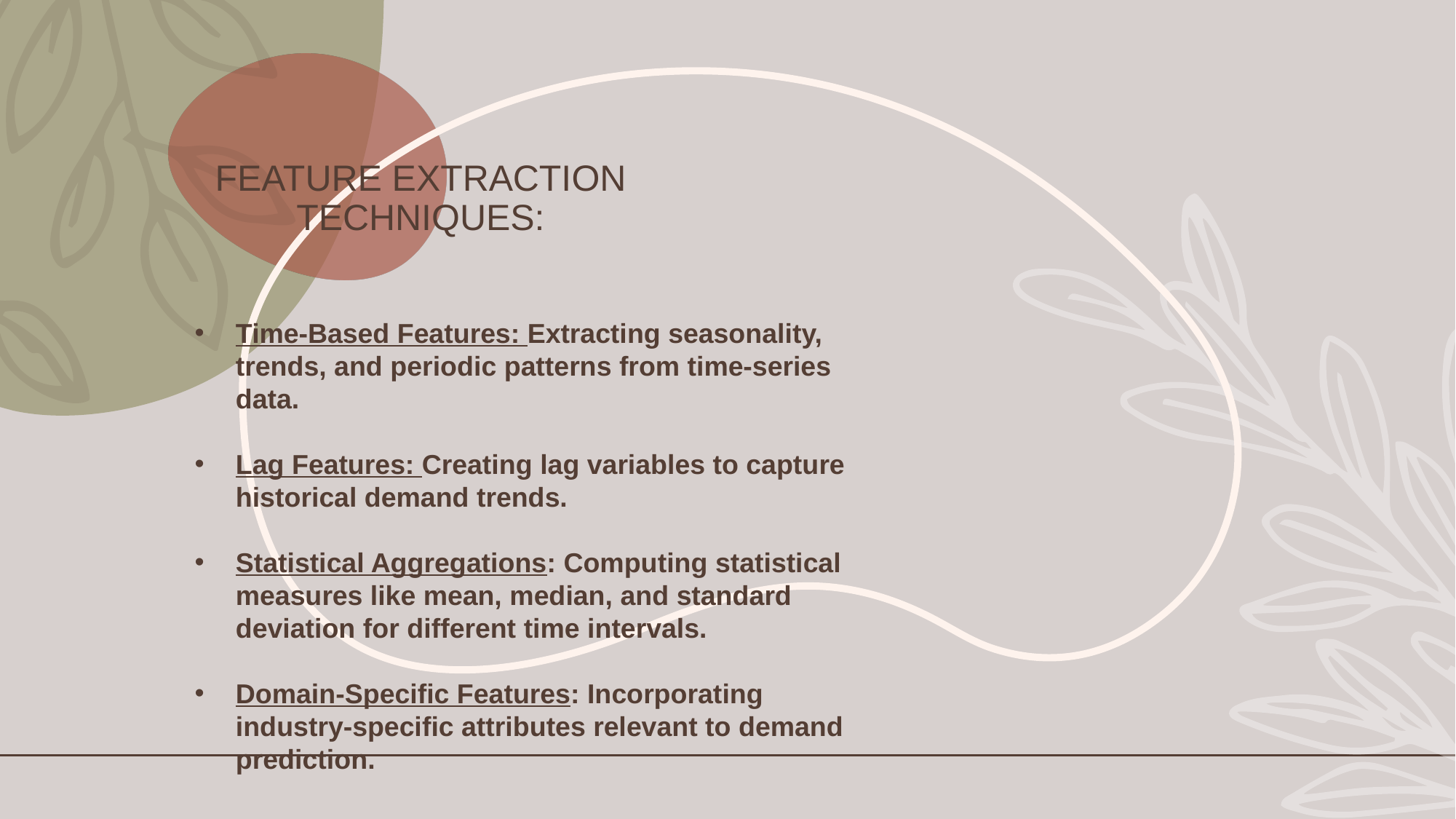

# Feature extraction techniques:
Time-Based Features: Extracting seasonality, trends, and periodic patterns from time-series data.

Lag Features: Creating lag variables to capture historical demand trends.

Statistical Aggregations: Computing statistical measures like mean, median, and standard deviation for different time intervals.

Domain-Specific Features: Incorporating industry-specific attributes relevant to demand prediction.